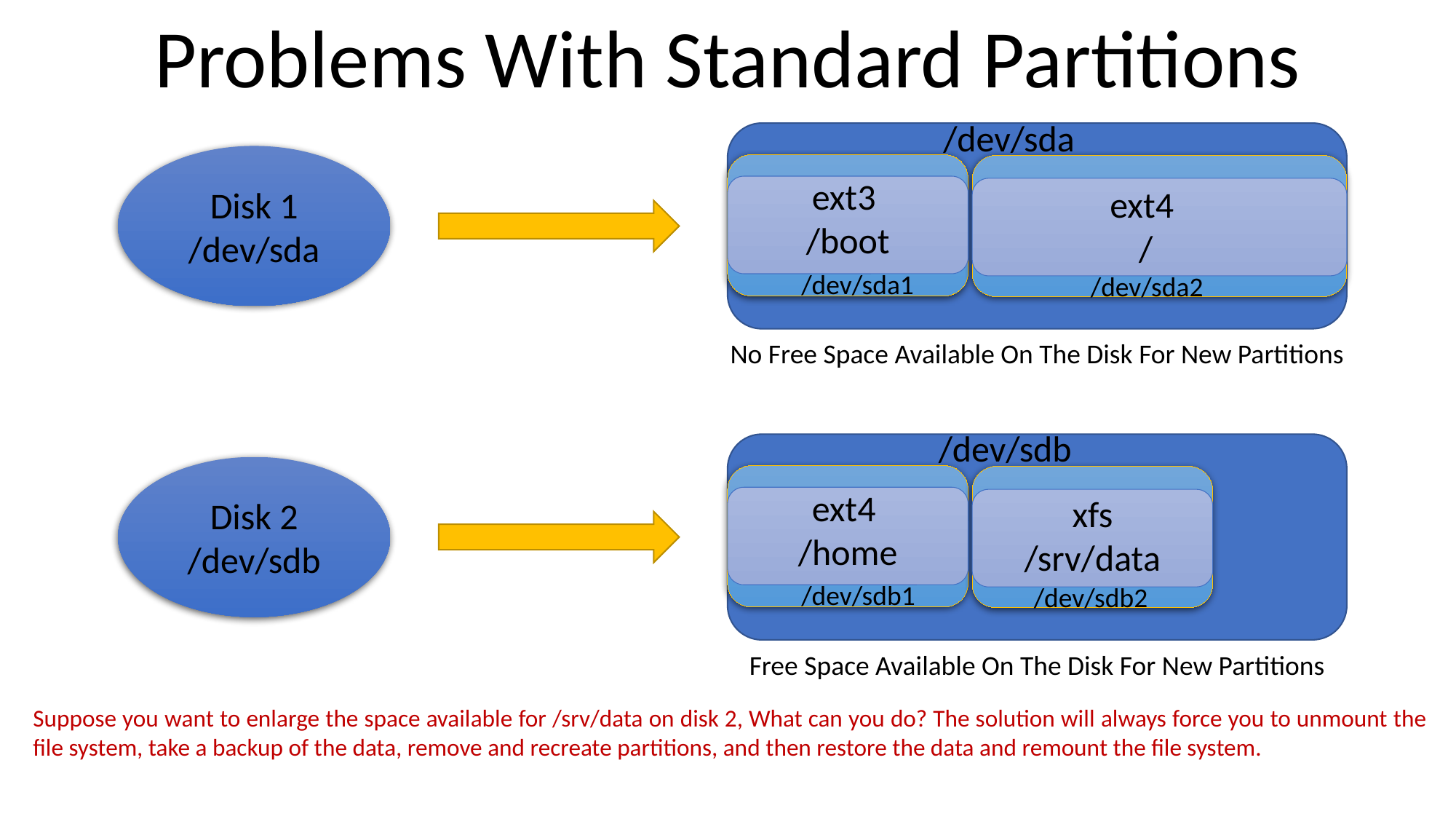

Problems With Standard Partitions
/dev/sda

Disk 1
/dev/sda

ext3
/boot

ext4
/

/dev/sda1
/dev/sda2
No Free Space Available On The Disk For New Partitions
/dev/sdb

Disk 2
/dev/sdb

ext4
/home
xfs
/srv/data

/dev/sdb1
/dev/sdb2
Free Space Available On The Disk For New Partitions
Suppose you want to enlarge the space available for /srv/data on disk 2, What can you do? The solution will always force you to unmount the file system, take a backup of the data, remove and recreate partitions, and then restore the data and remount the file system.